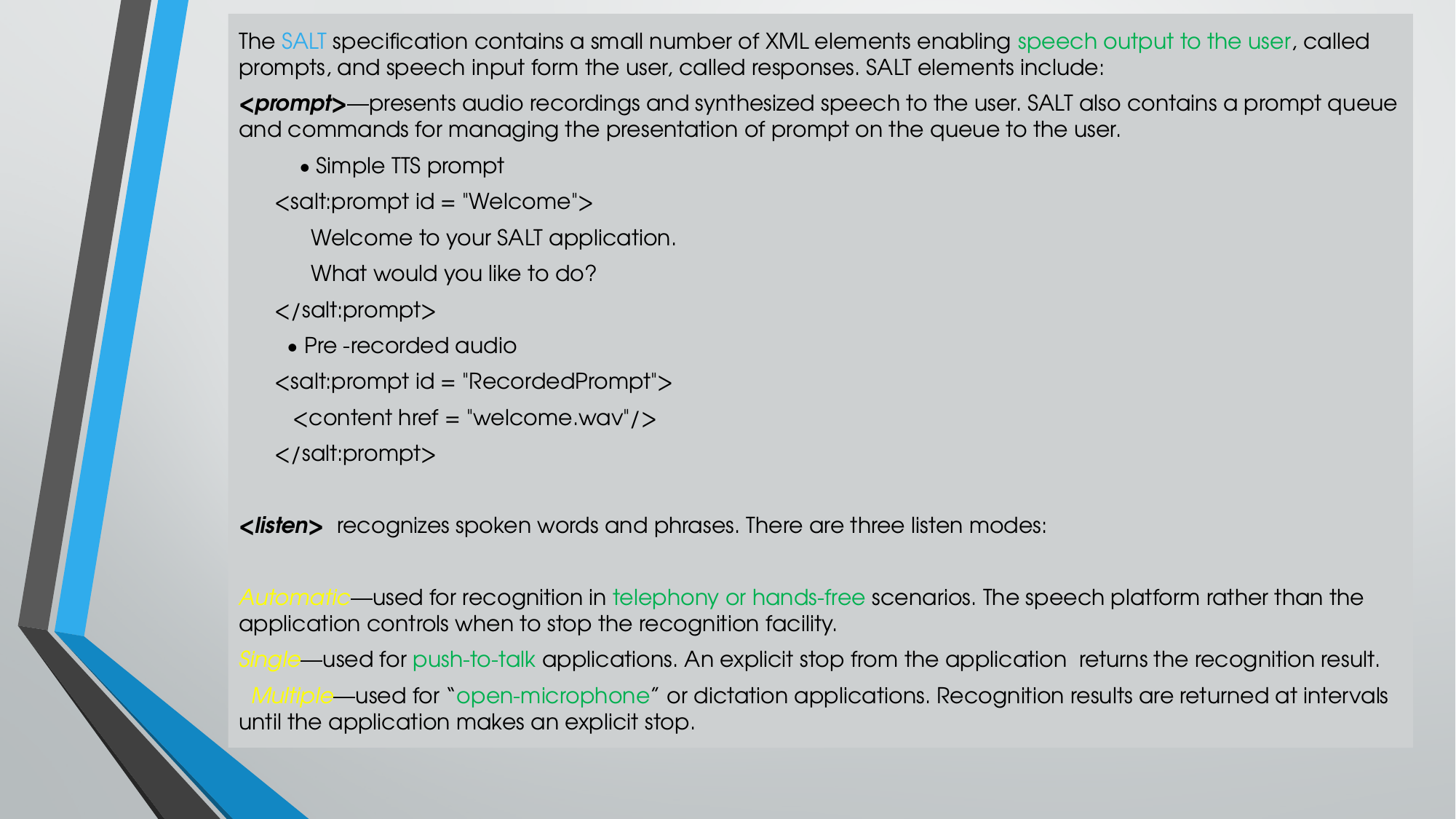

The SALT specification contains a small number of XML elements enabling speech output to the user, called prompts, and speech input form the user, called responses. SALT elements include:
<prompt>—presents audio recordings and synthesized speech to the user. SALT also contains a prompt queue and commands for managing the presentation of prompt on the queue to the user.
          • Simple TTS prompt
      <salt:prompt id = "Welcome">
            Welcome to your SALT application.
            What would you like to do?
      </salt:prompt>
        • Pre -recorded audio
      <salt:prompt id = "RecordedPrompt">
         <content href = "welcome.wav"/>
      </salt:prompt>

<listen>  recognizes spoken words and phrases. There are three listen modes:

Automatic—used for recognition in telephony or hands-free scenarios. The speech platform rather than the application controls when to stop the recognition facility.
Single—used for push-to-talk applications. An explicit stop from the application  returns the recognition result.
  Multiple—used for “open-microphone” or dictation applications. Recognition results are returned at intervals until the application makes an explicit stop.